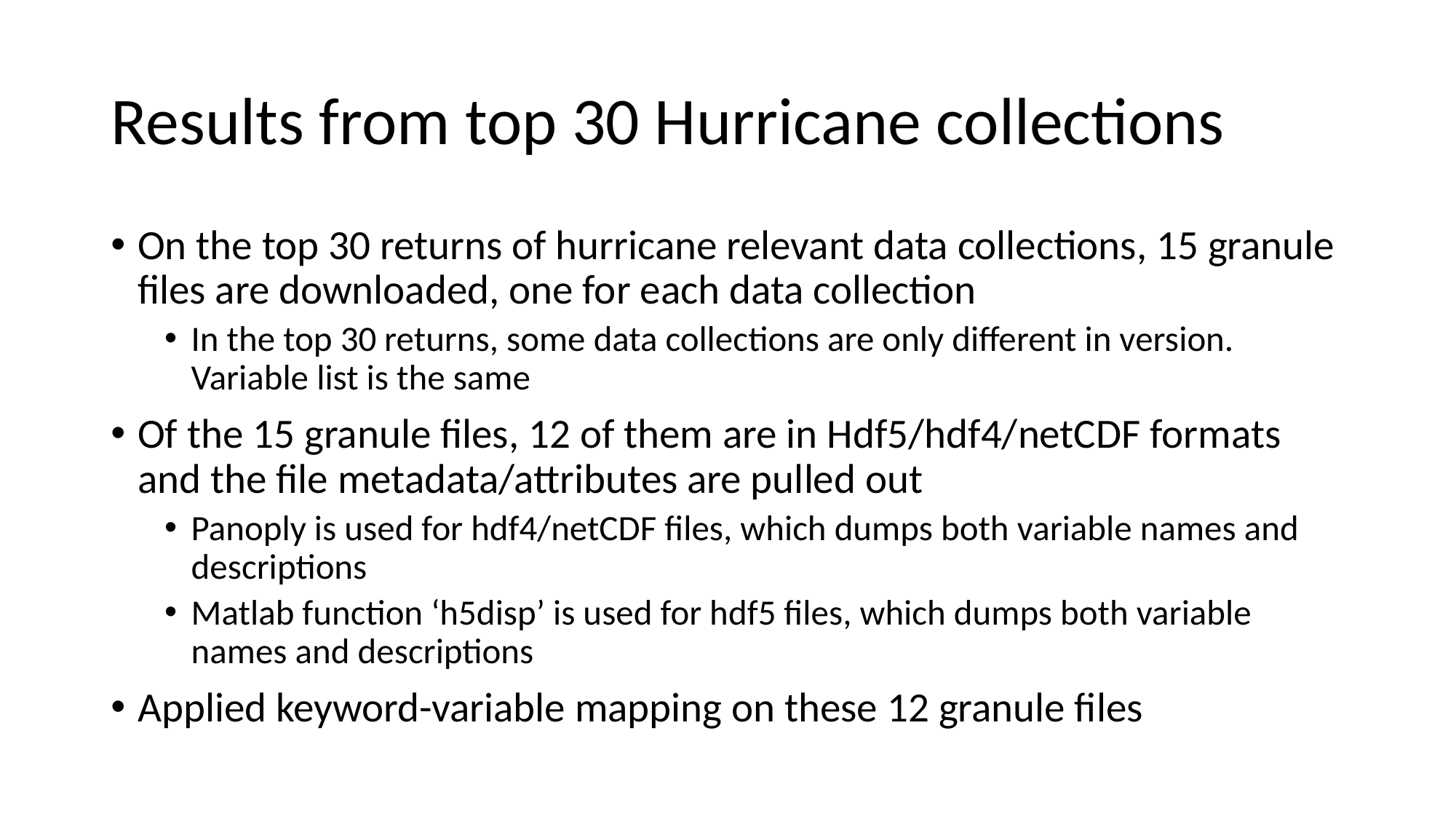

# Results from top 30 Hurricane collections
On the top 30 returns of hurricane relevant data collections, 15 granule files are downloaded, one for each data collection
In the top 30 returns, some data collections are only different in version. Variable list is the same
Of the 15 granule files, 12 of them are in Hdf5/hdf4/netCDF formats and the file metadata/attributes are pulled out
Panoply is used for hdf4/netCDF files, which dumps both variable names and descriptions
Matlab function ‘h5disp’ is used for hdf5 files, which dumps both variable names and descriptions
Applied keyword-variable mapping on these 12 granule files